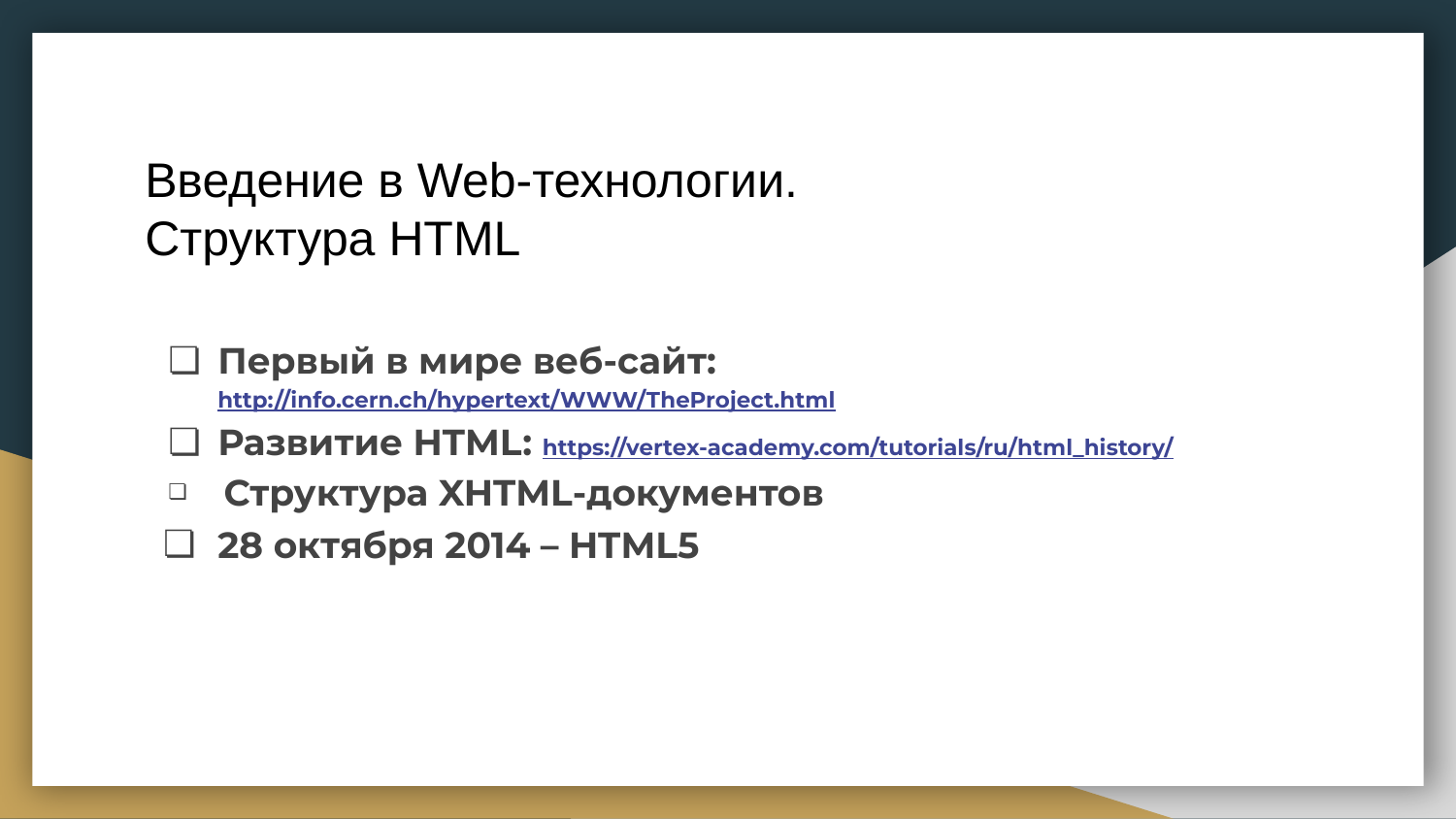

# Введение в Web-технологии. Структура HTML

Первый в мире веб-сайт: http://info.cern.ch/hypertext/WWW/TheProject.html
Развитие HTML: https://vertex-academy.com/tutorials/ru/html_history/
 Структура XHTML-документов
28 октября 2014 – HTML5